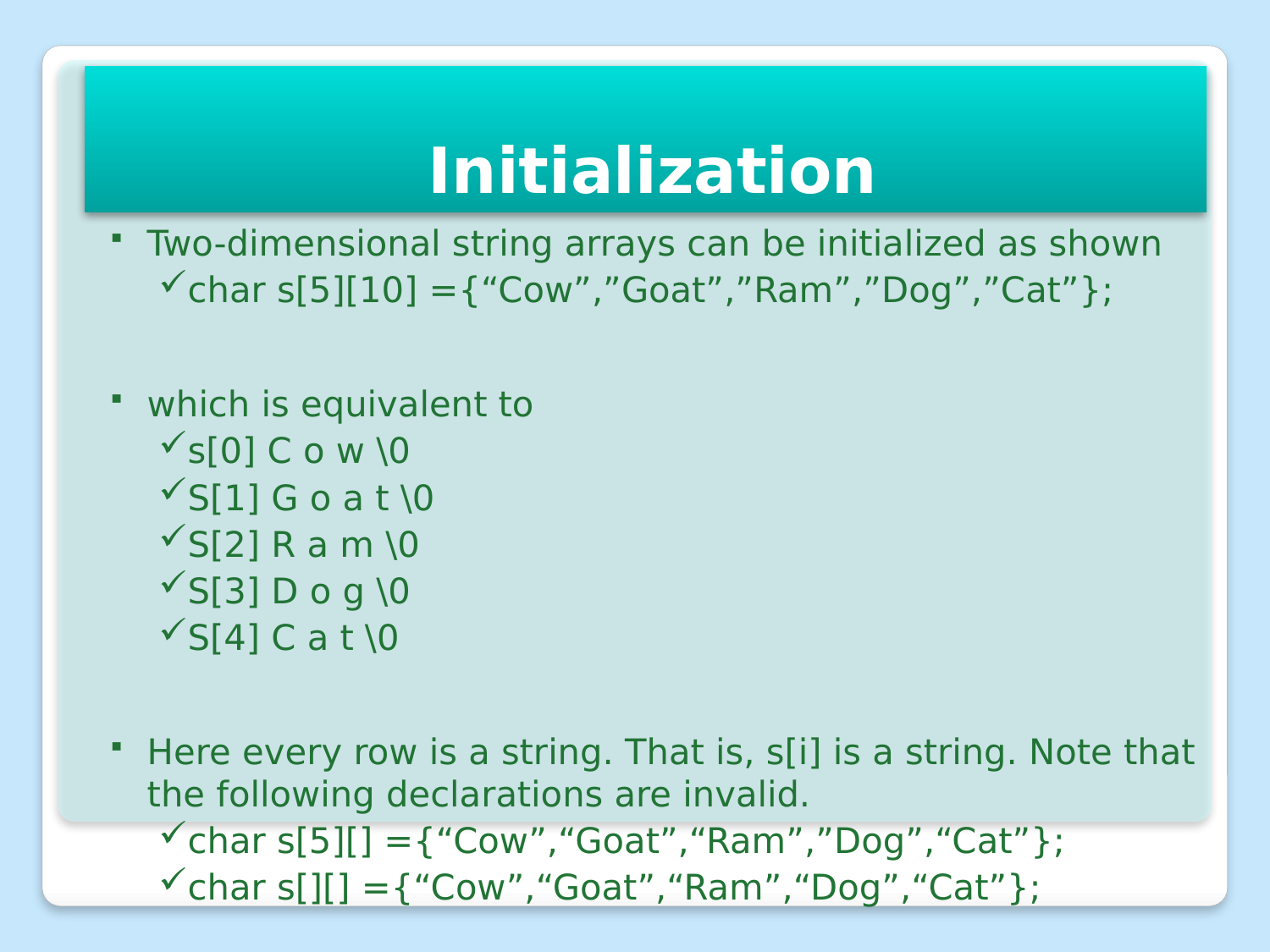

# Initialization
Two-dimensional string arrays can be initialized as shown
char s[5][10] ={“Cow”,”Goat”,”Ram”,”Dog”,”Cat”};

which is equivalent to
s[0] C o w \0
S[1] G o a t \0
S[2] R a m \0
S[3] D o g \0
S[4] C a t \0

Here every row is a string. That is, s[i] is a string. Note that the following declarations are invalid.
char s[5][] ={“Cow”,“Goat”,“Ram”,”Dog”,“Cat”};
char s[][] ={“Cow”,“Goat”,“Ram”,“Dog”,“Cat”};